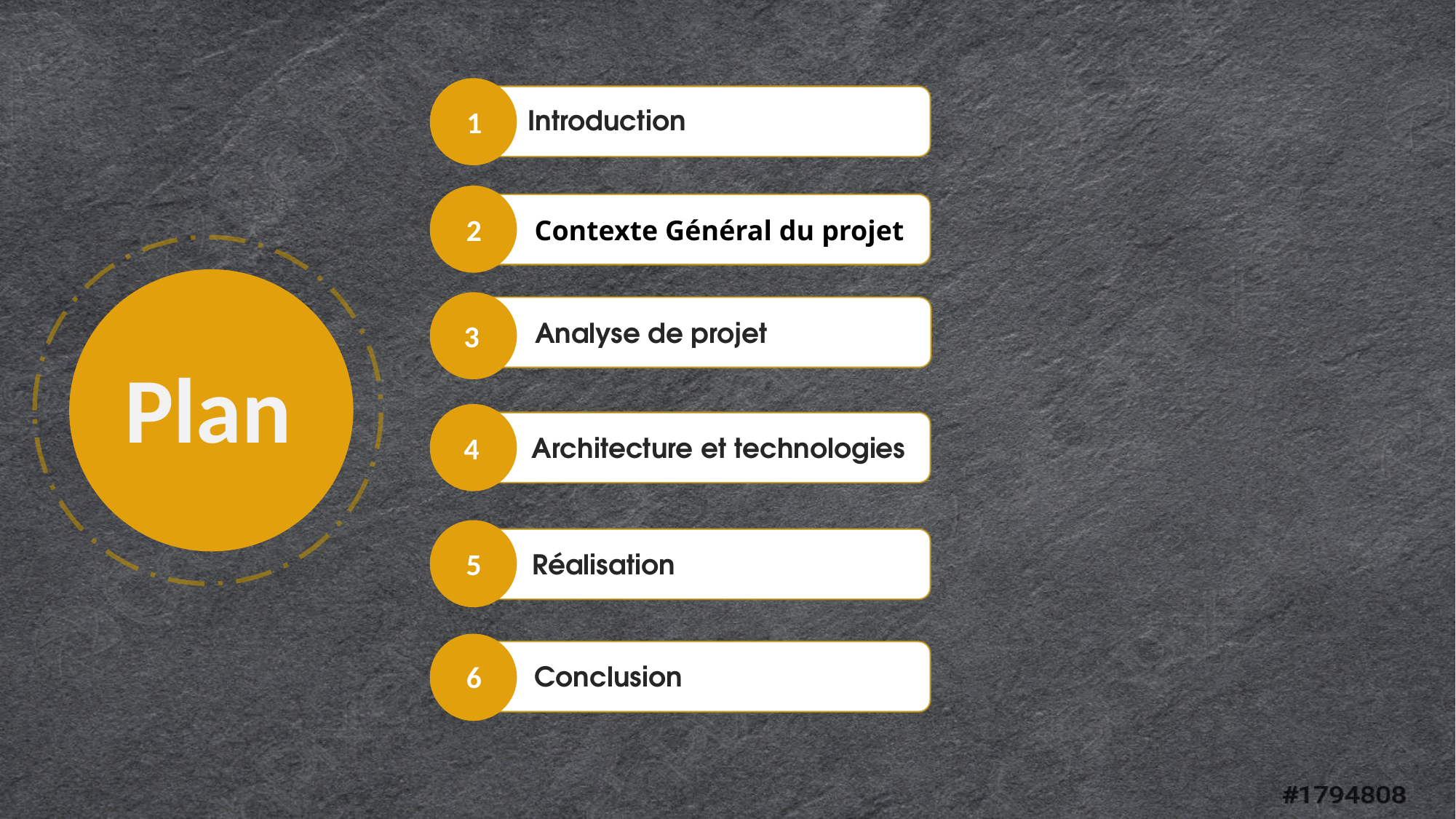

Introduction
1

Contexte Général du projet
2

Analyse de projet
3
Plan

Architecture et technologies
4

Réalisation
5

Conclusion
6